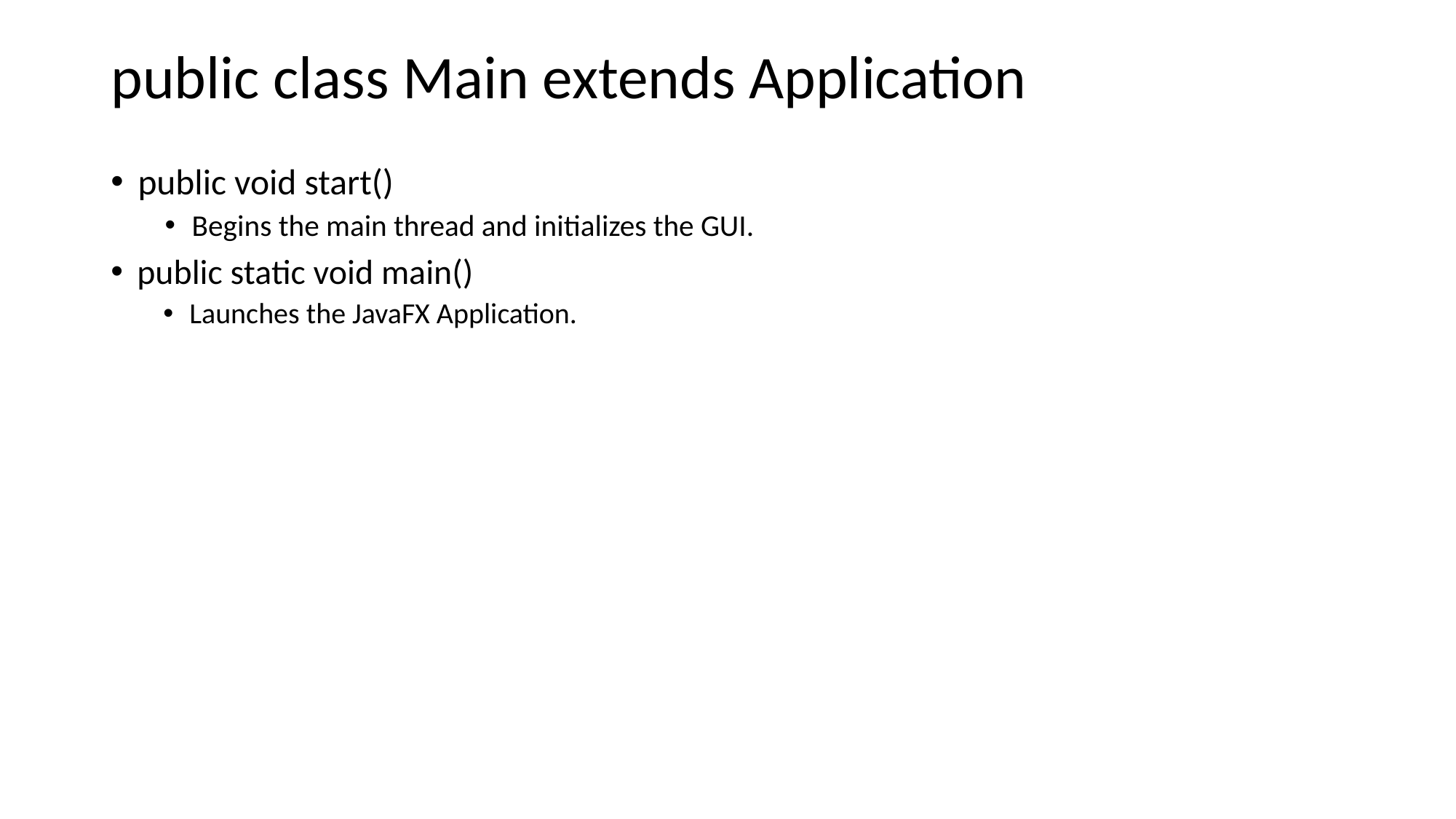

# public class Main extends Application
public void start()
Begins the main thread and initializes the GUI.
public static void main()
Launches the JavaFX Application.